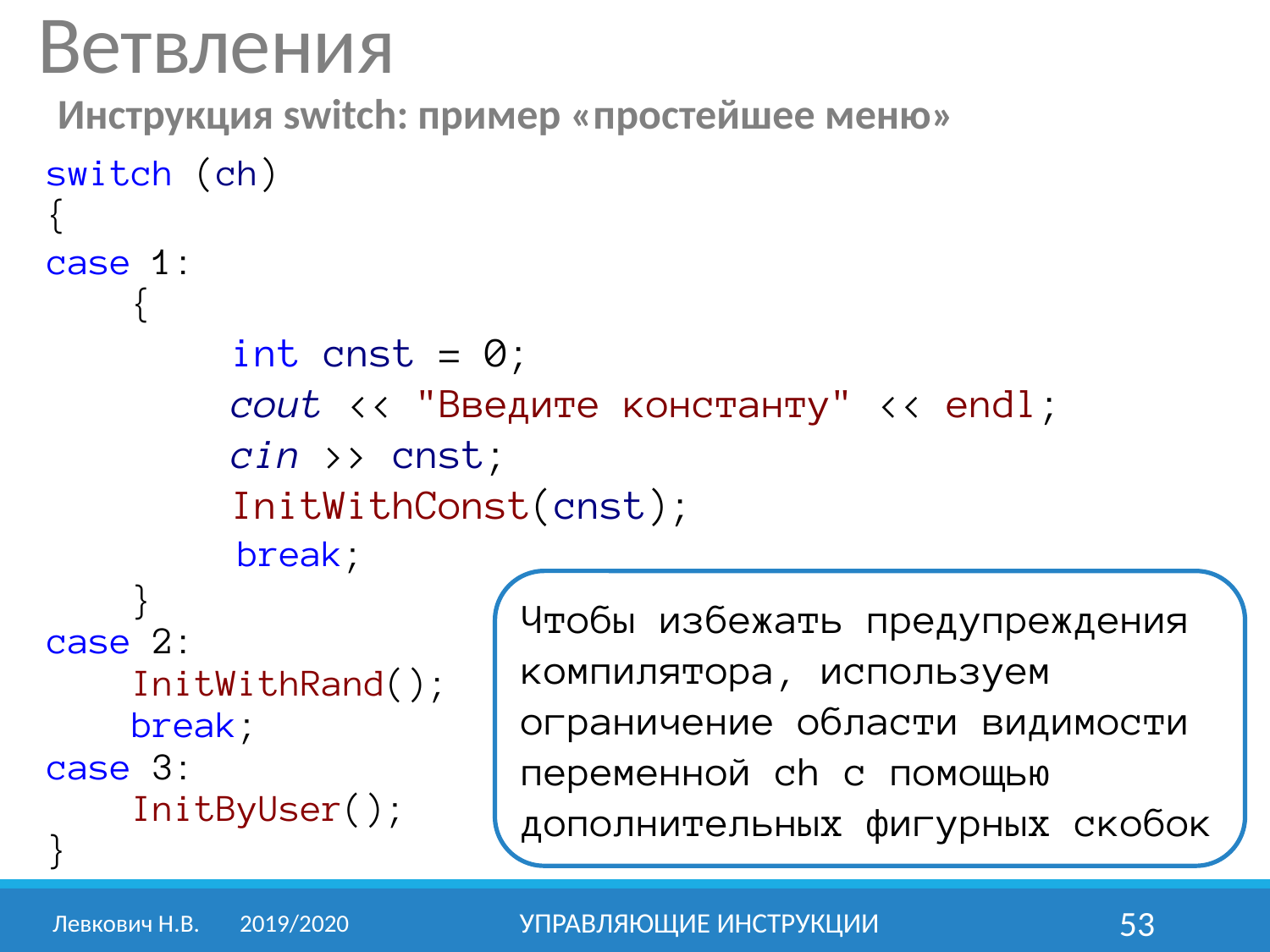

Ветвления
Инструкция switch: пример «простейшее меню»
switch (ch)
{
case 1:
    {
        int cnst = 0;
        cout << "Введите константу" << endl;
        cin >> cnst;
        InitWithConst(cnst);
         break;
    }
case 2:
    InitWithRand();
    break;
case 3:
    InitByUser();
}
Чтобы избежать предупреждения компилятора, используем ограничение области видимости переменной ch с помощью дополнительных фигурных скобок
Левкович Н.В.	2019/2020
Управляющие инструкции
53